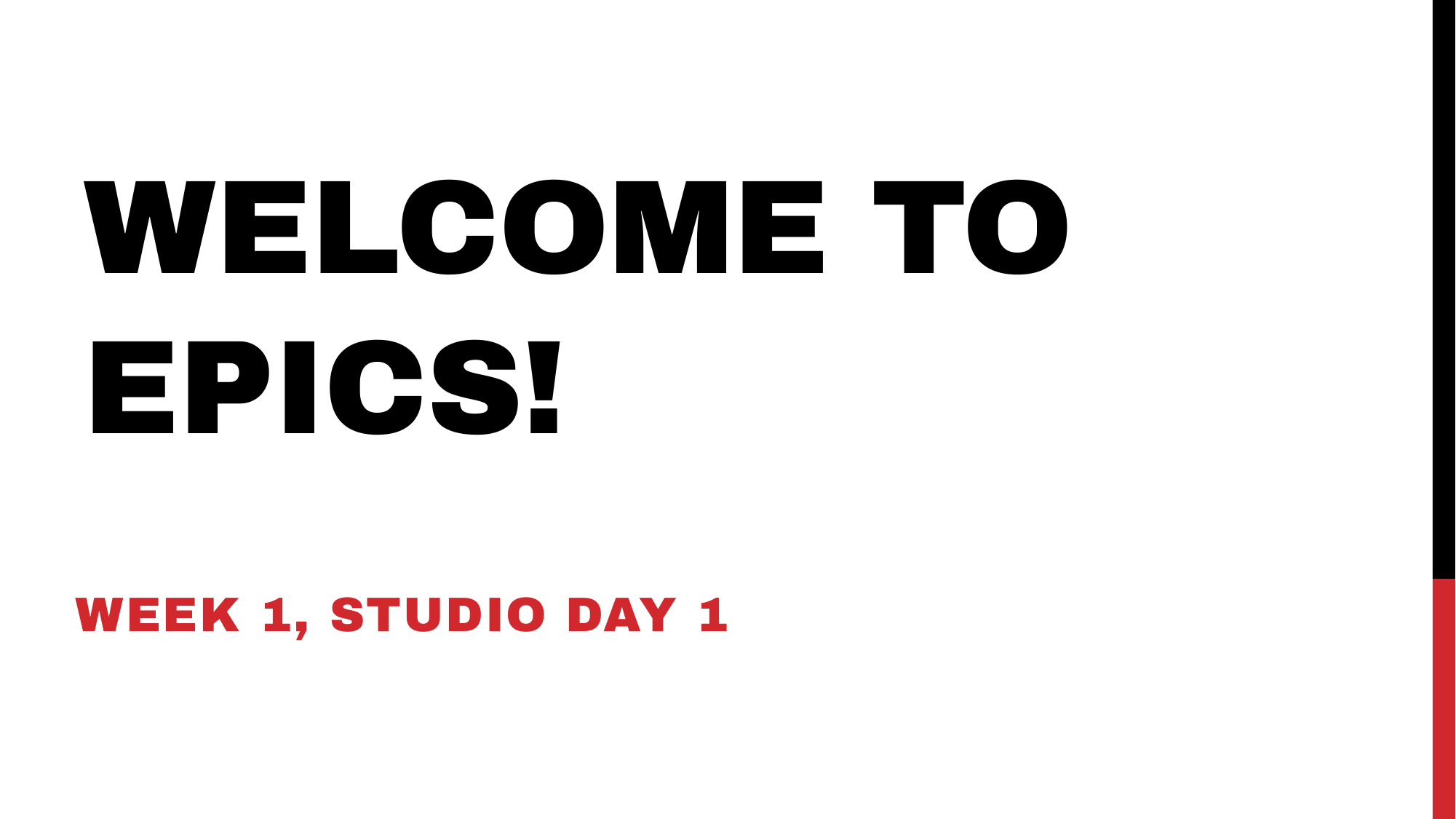

# Welcome to EPICS!
Week 1, Studio Day 1